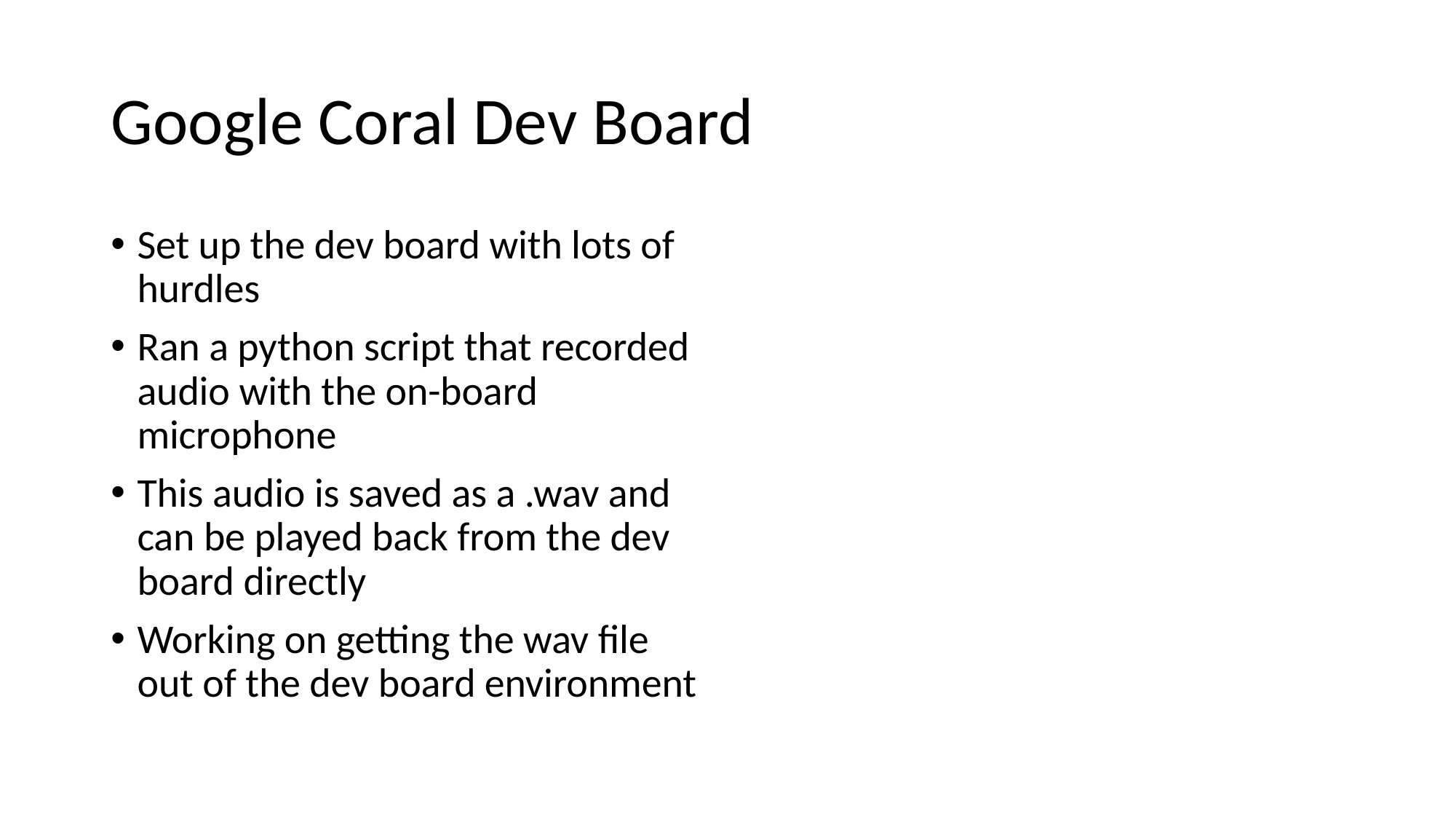

# Google Coral Dev Board
Set up the dev board with lots of hurdles
Ran a python script that recorded audio with the on-board microphone
This audio is saved as a .wav and can be played back from the dev board directly
Working on getting the wav file out of the dev board environment